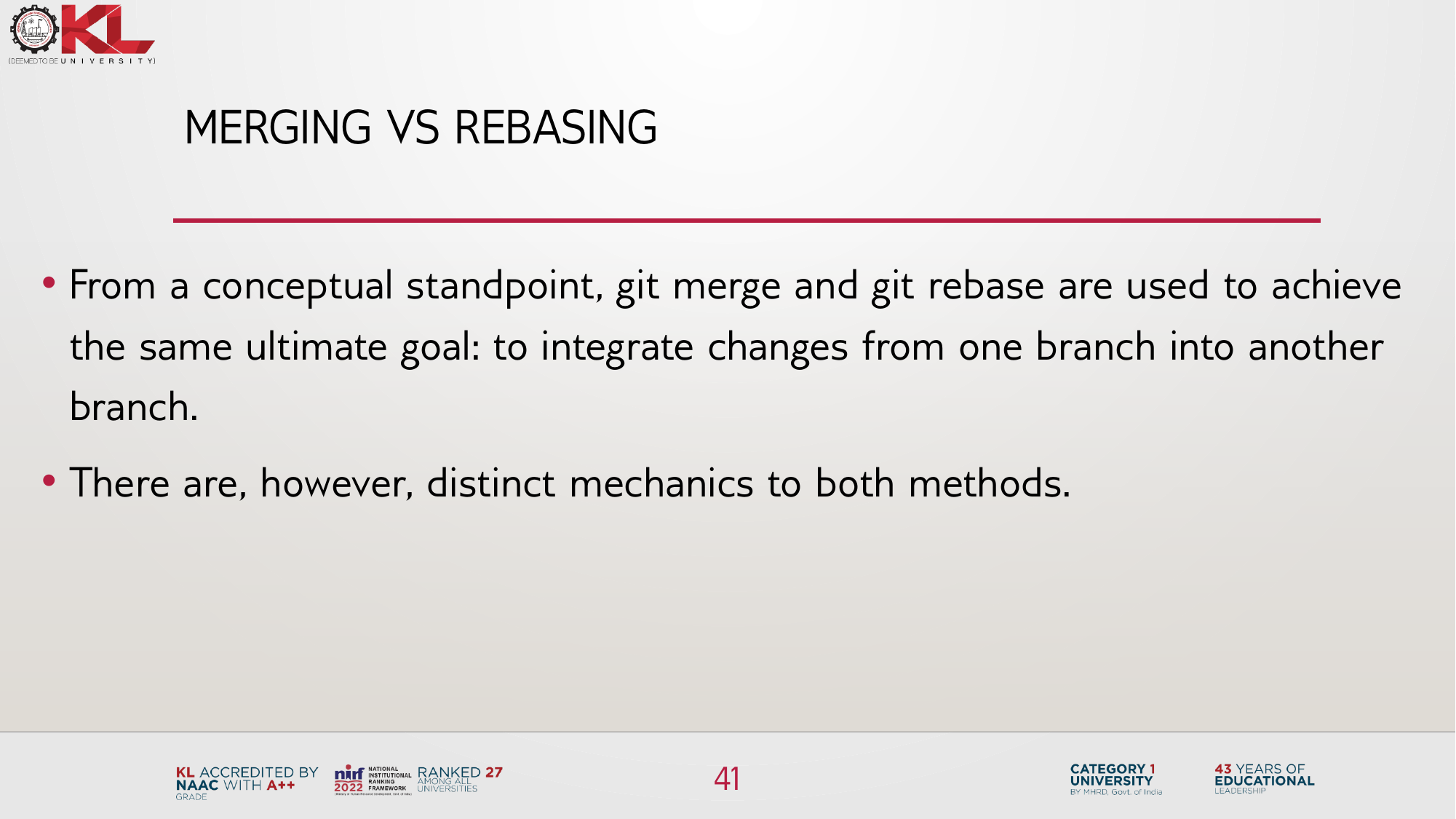

# Merging vs Rebasing
From a conceptual standpoint, git merge and git rebase are used to achieve the same ultimate goal: to integrate changes from one branch into another branch.
There are, however, distinct mechanics to both methods.
41